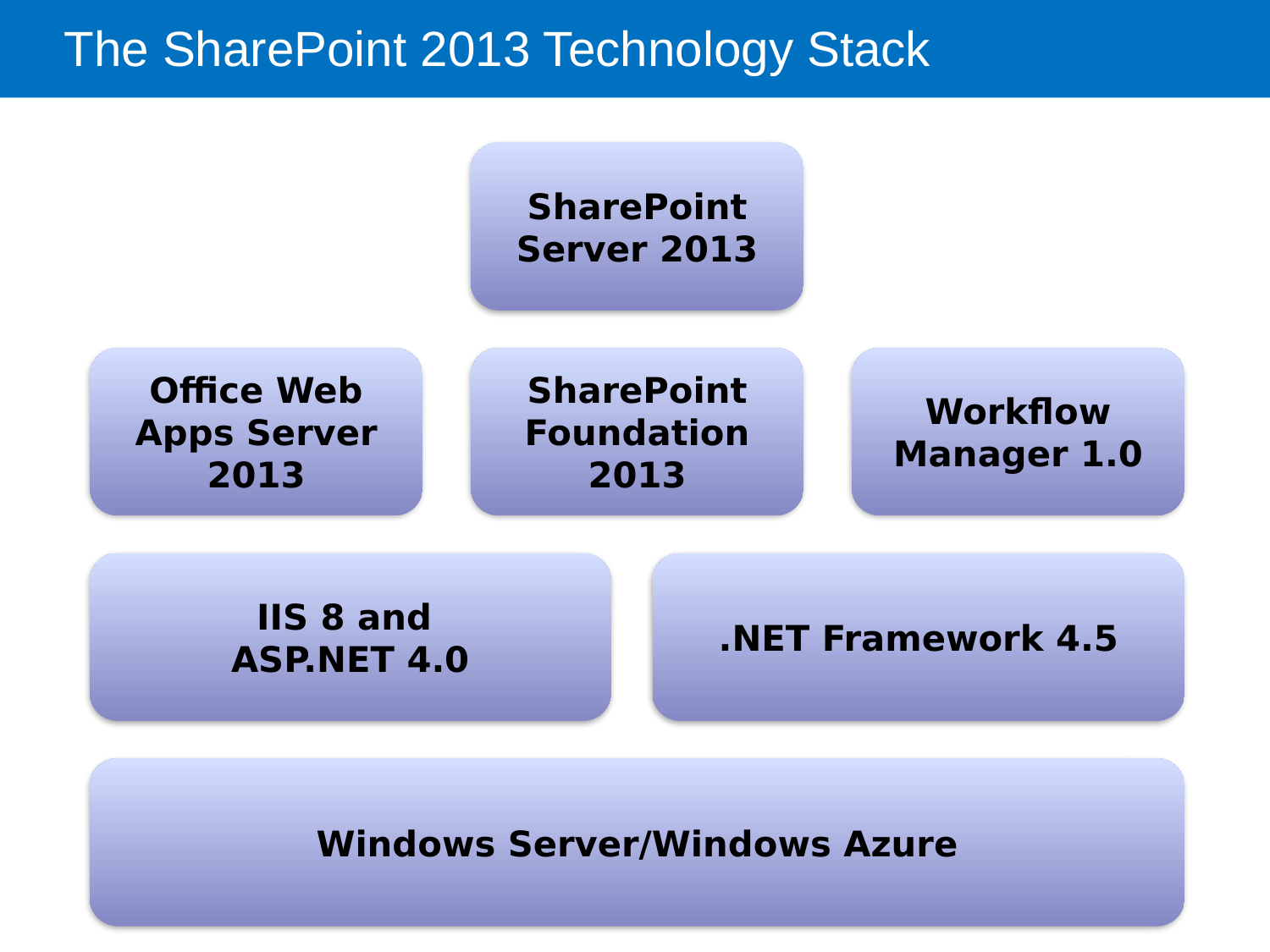

# The SharePoint 2013 Technology Stack
SharePoint Server 2013
SharePoint Foundation 2013
Office Web Apps Server 2013
Workflow Manager 1.0
.NET Framework 4.5
IIS 8 and
ASP.NET 4.0
Windows Server/Windows Azure